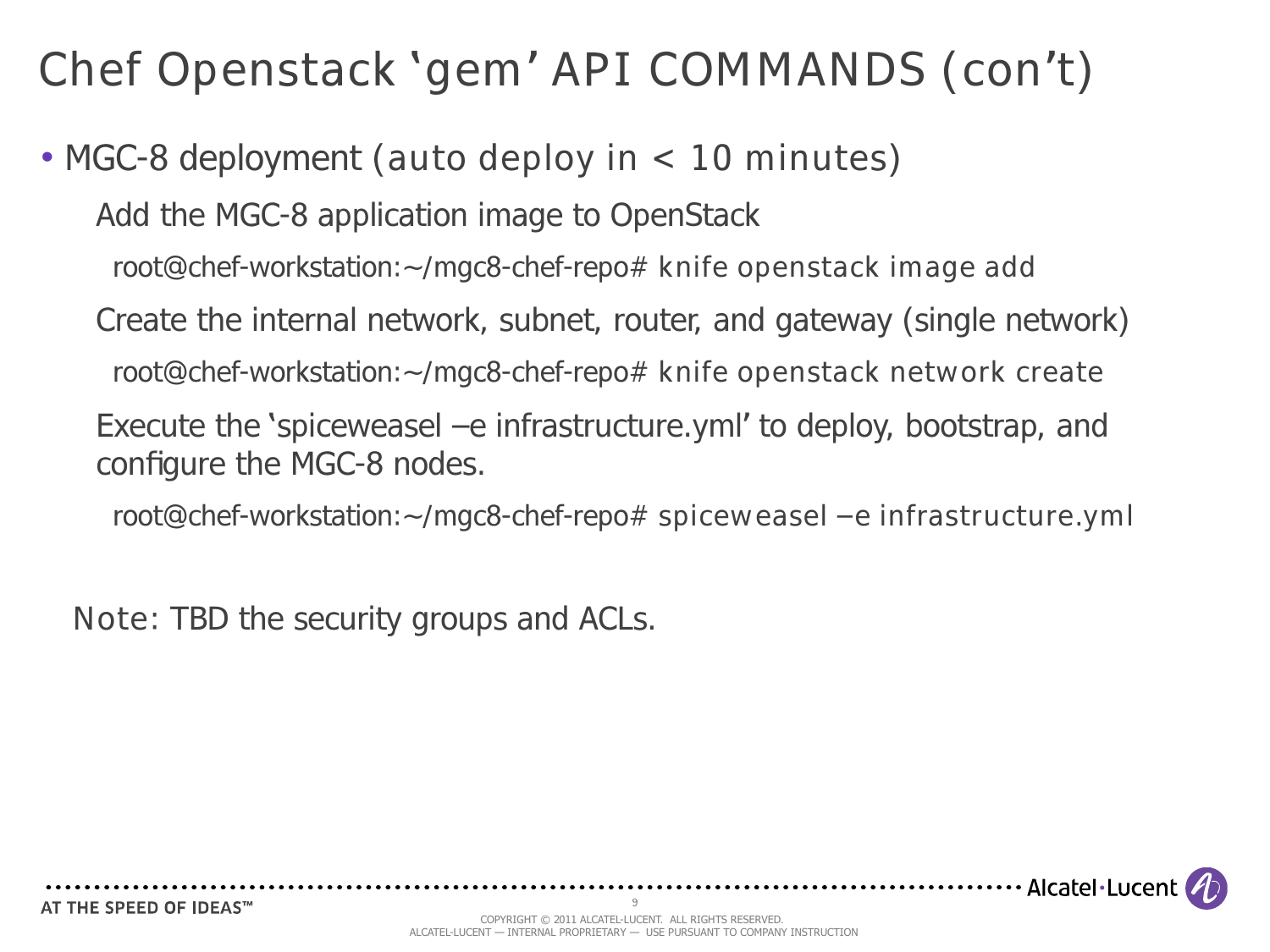

# Chef Openstack ‘gem’ API COMMANDS (con’t)
MGC-8 deployment (auto deploy in < 10 minutes)
Add the MGC-8 application image to OpenStack
root@chef-workstation:~/mgc8-chef-repo# knife openstack image add
Create the internal network, subnet, router, and gateway (single network)
root@chef-workstation:~/mgc8-chef-repo# knife openstack network create
Execute the ‘spiceweasel –e infrastructure.yml’ to deploy, bootstrap, and configure the MGC-8 nodes.
root@chef-workstation:~/mgc8-chef-repo# spiceweasel –e infrastructure.yml

Note: TBD the security groups and ACLs.